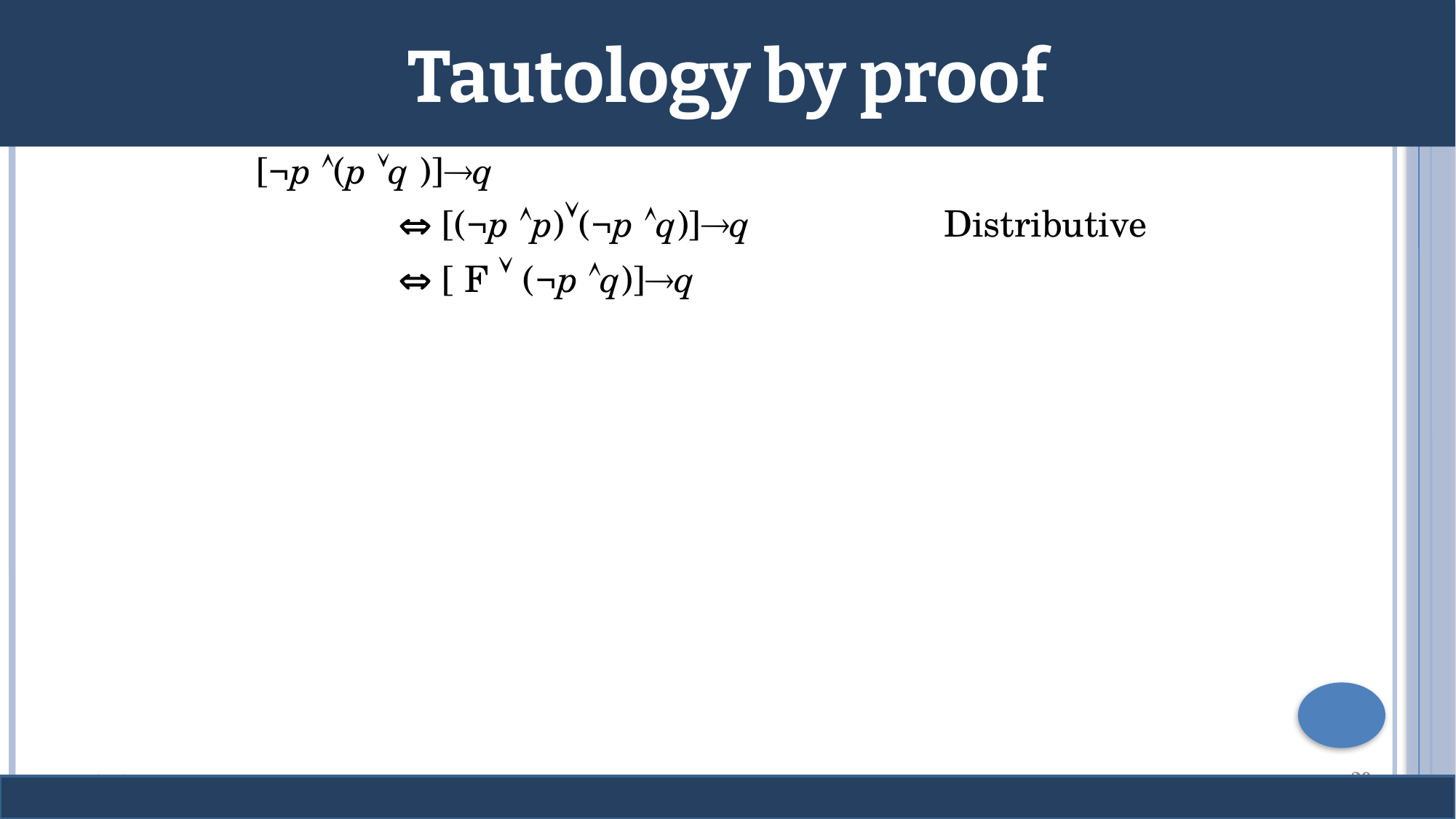

# Tautology by proof
Tautology by proof
[¬p ∧(p ∨q )]→q
		⇔ [(¬p ∧p)∨(¬p ∧q)]→q		Distributive
		⇔ [ F ∨ (¬p ∧q)]→q

8/10/2023
20